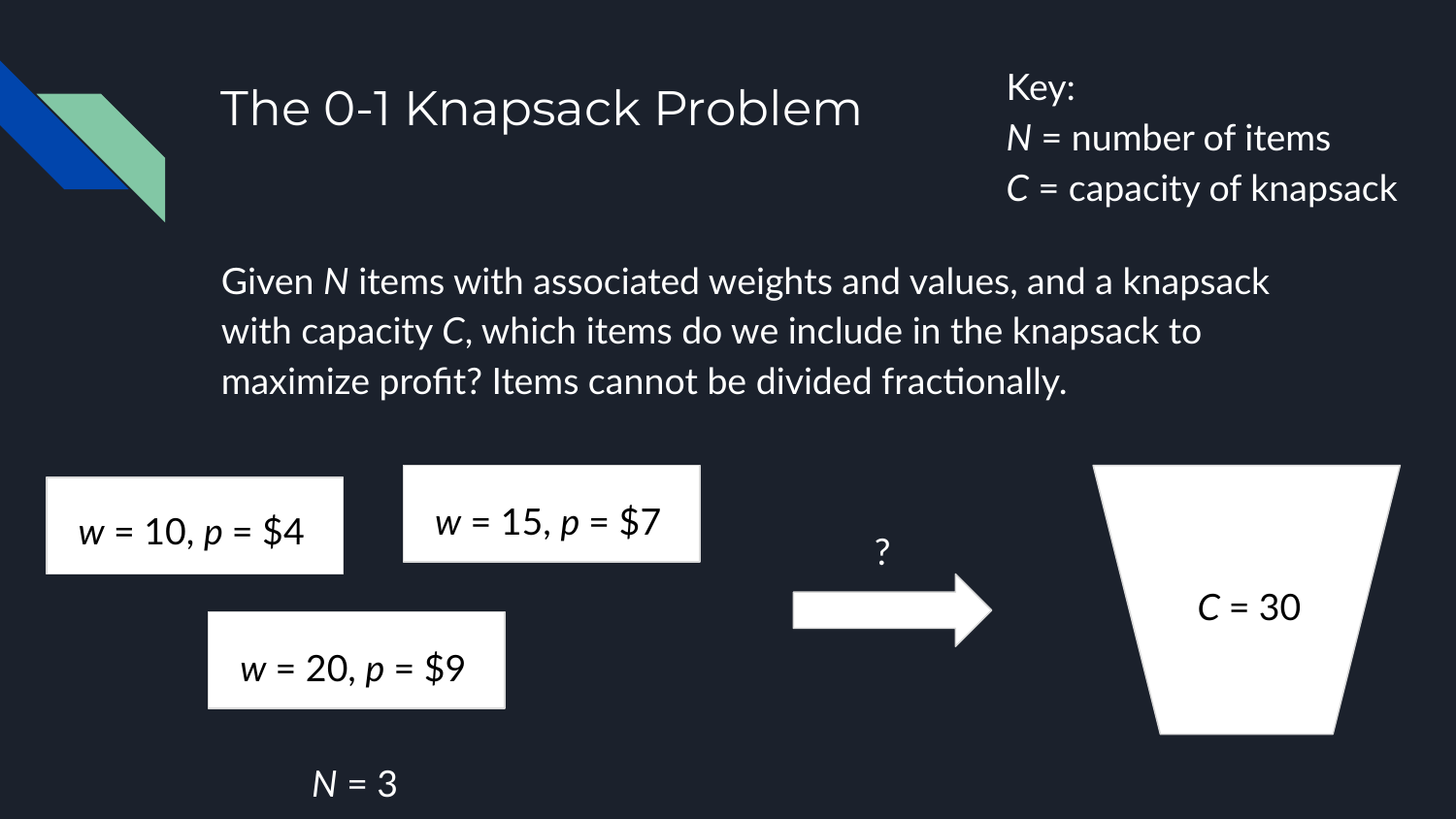

Key:
N = number of items
C = capacity of knapsack
# The 0-1 Knapsack Problem
Given N items with associated weights and values, and a knapsack with capacity C, which items do we include in the knapsack to maximize profit? Items cannot be divided fractionally.

w = 15, p = $7
w = 10, p = $4
?
C = 30

w = 20, p = $9
N = 3